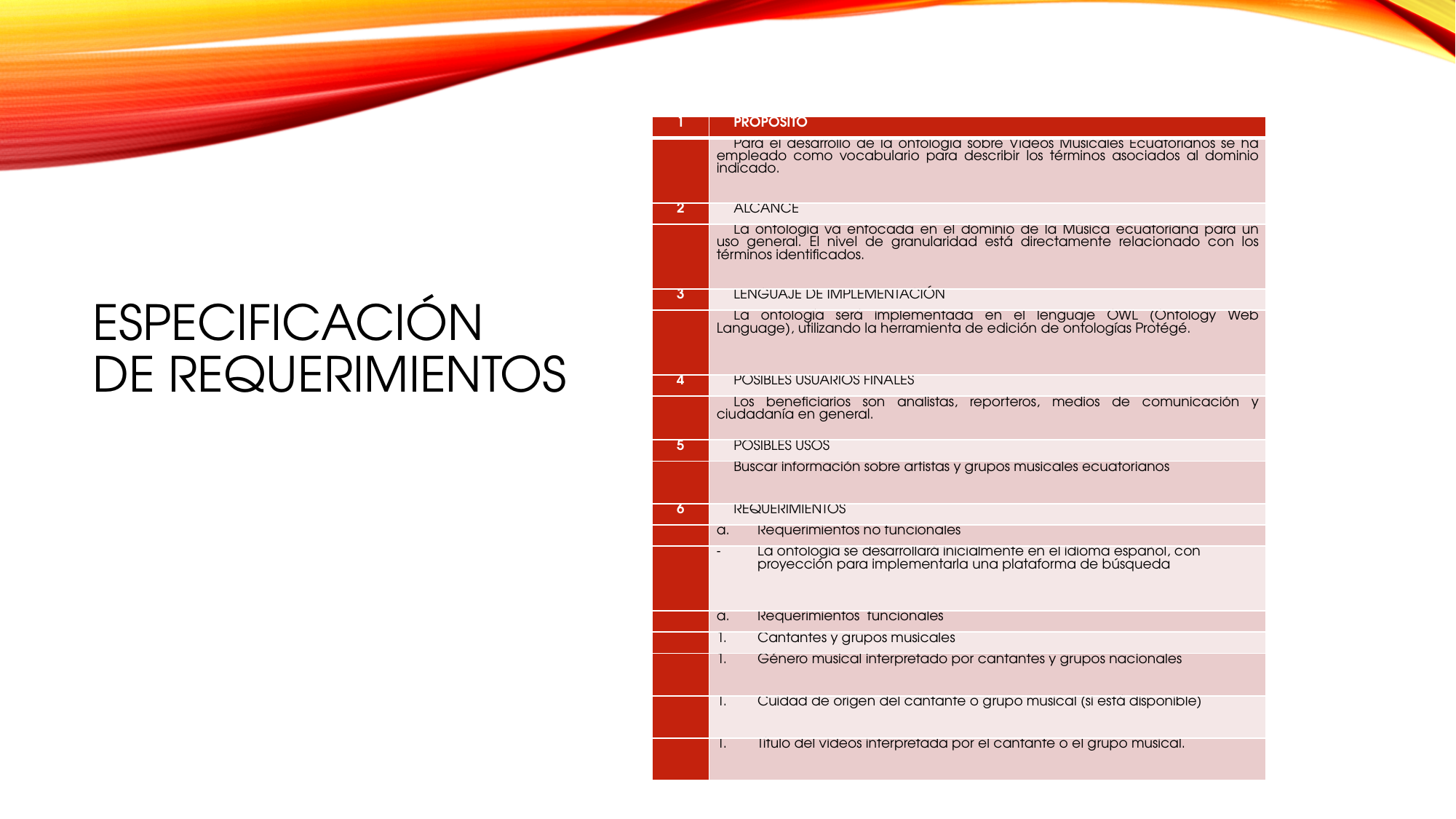

| 1 | PROPÓSITO |
| --- | --- |
|  | Para el desarrollo de la ontología sobre Videos Musicales Ecuatorianos se ha empleado como vocabulario para describir los términos asociados al dominio indicado. |
| 2 | ALCANCE |
|  | La ontología va enfocada en el dominio de la Música ecuatoriana para un uso general. El nivel de granularidad está directamente relacionado con los términos identificados. |
| 3 | LENGUAJE DE IMPLEMENTACIÓN |
|  | La ontología será implementada en el lenguaje OWL (Ontology Web Language), utilizando la herramienta de edición de ontologías Protégé. |
| 4 | POSIBLES USUARIOS FINALES |
|  | Los beneficiarios son analistas, reporteros, medios de comunicación y ciudadanía en general. |
| 5 | POSIBLES USOS |
|  | Buscar información sobre artistas y grupos musicales ecuatorianos |
| 6 | REQUERIMIENTOS |
|  | Requerimientos no funcionales |
|  | La ontología se desarrollará inicialmente en el idioma español, con proyección para implementarla una plataforma de búsqueda |
|  | Requerimientos  funcionales |
|  | Cantantes y grupos musicales |
|  | Género musical interpretado por cantantes y grupos nacionales |
|  | Cuidad de origen del cantante o grupo musical (si está disponible) |
|  | Título del videos interpretada por el cantante o el grupo musical. |
# ESPECIFICACIÓN de requerimientos